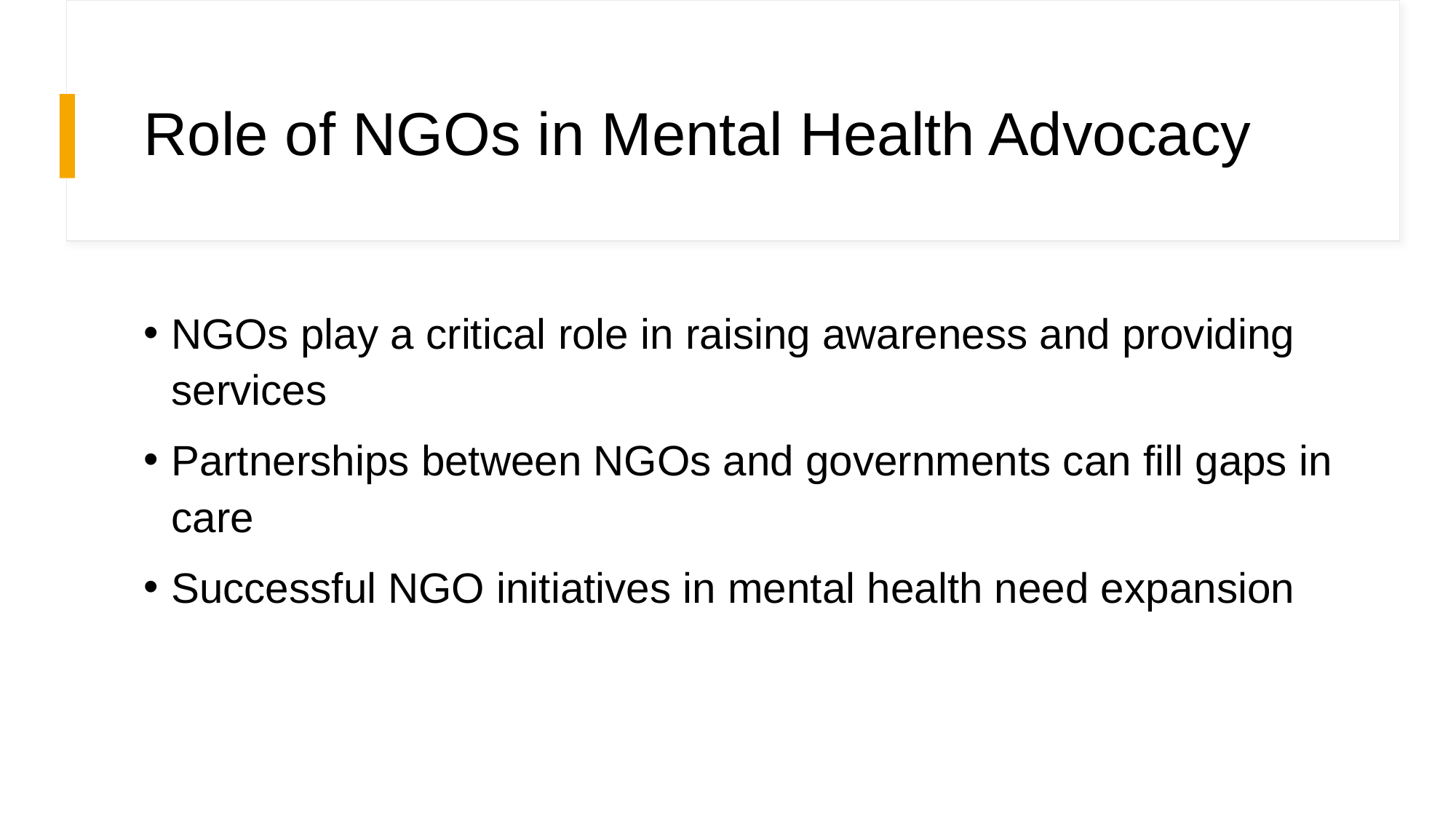

# Role of NGOs in Mental Health Advocacy
NGOs play a critical role in raising awareness and providing services
Partnerships between NGOs and governments can fill gaps in care
Successful NGO initiatives in mental health need expansion